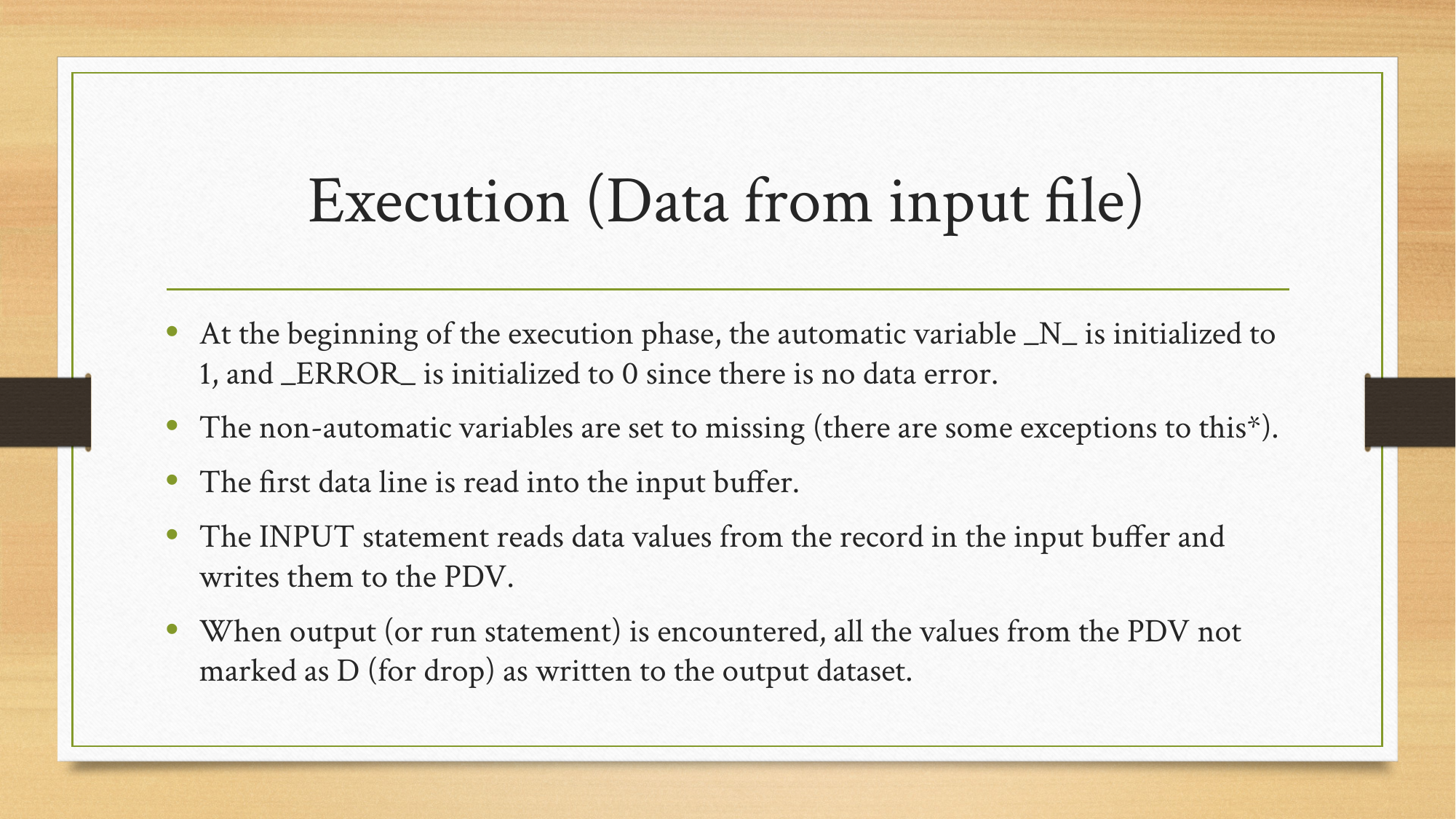

# Execution (Data from input file)
At the beginning of the execution phase, the automatic variable _N_ is initialized to 1, and _ERROR_ is initialized to 0 since there is no data error.
The non-automatic variables are set to missing (there are some exceptions to this*).
The first data line is read into the input buffer.
The INPUT statement reads data values from the record in the input buffer and writes them to the PDV.
When output (or run statement) is encountered, all the values from the PDV not marked as D (for drop) as written to the output dataset.